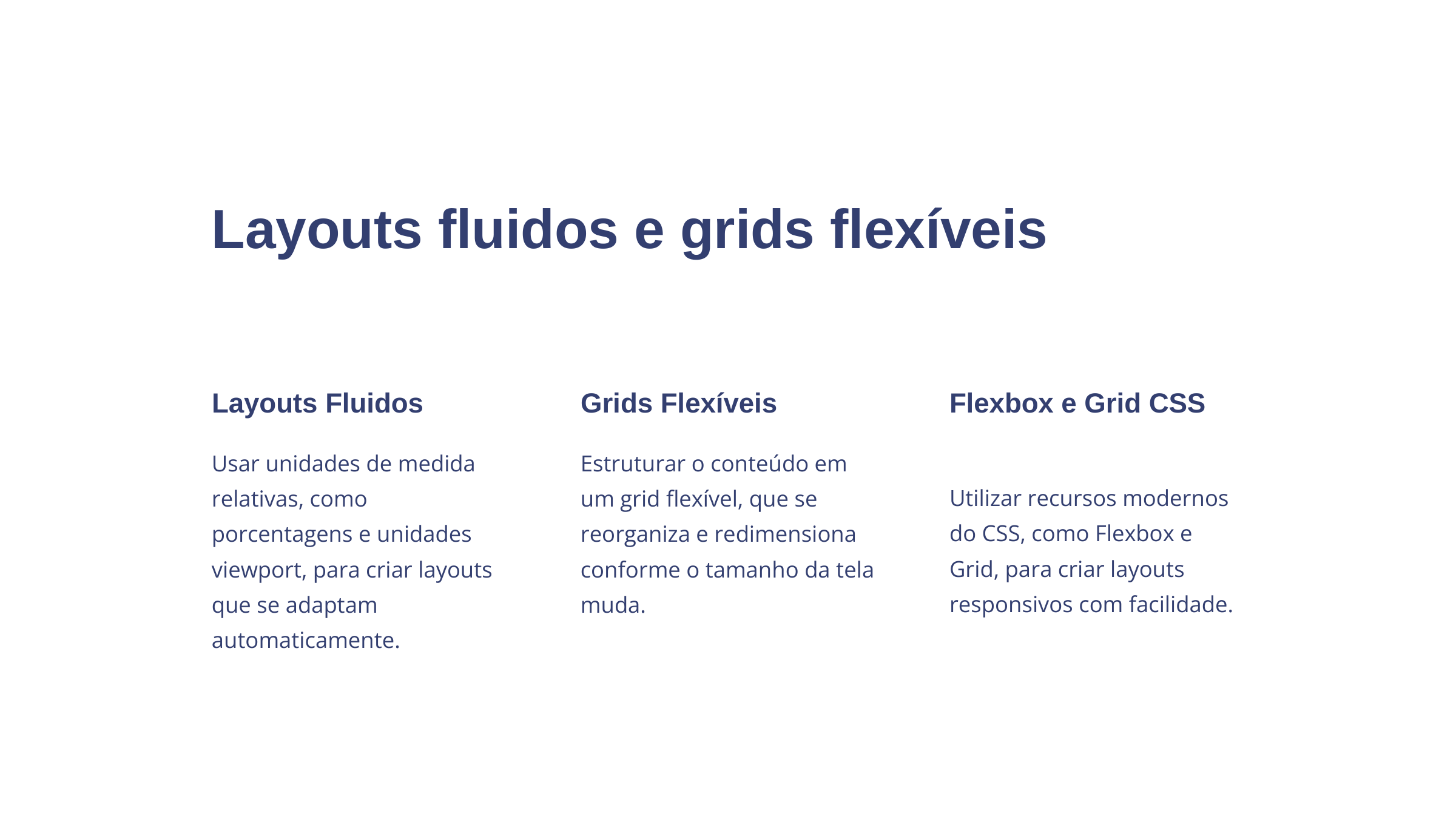

Layouts fluidos e grids flexíveis
Layouts Fluidos
Grids Flexíveis
Flexbox e Grid CSS
Usar unidades de medida relativas, como porcentagens e unidades viewport, para criar layouts que se adaptam automaticamente.
Estruturar o conteúdo em um grid flexível, que se reorganiza e redimensiona conforme o tamanho da tela muda.
Utilizar recursos modernos do CSS, como Flexbox e Grid, para criar layouts responsivos com facilidade.